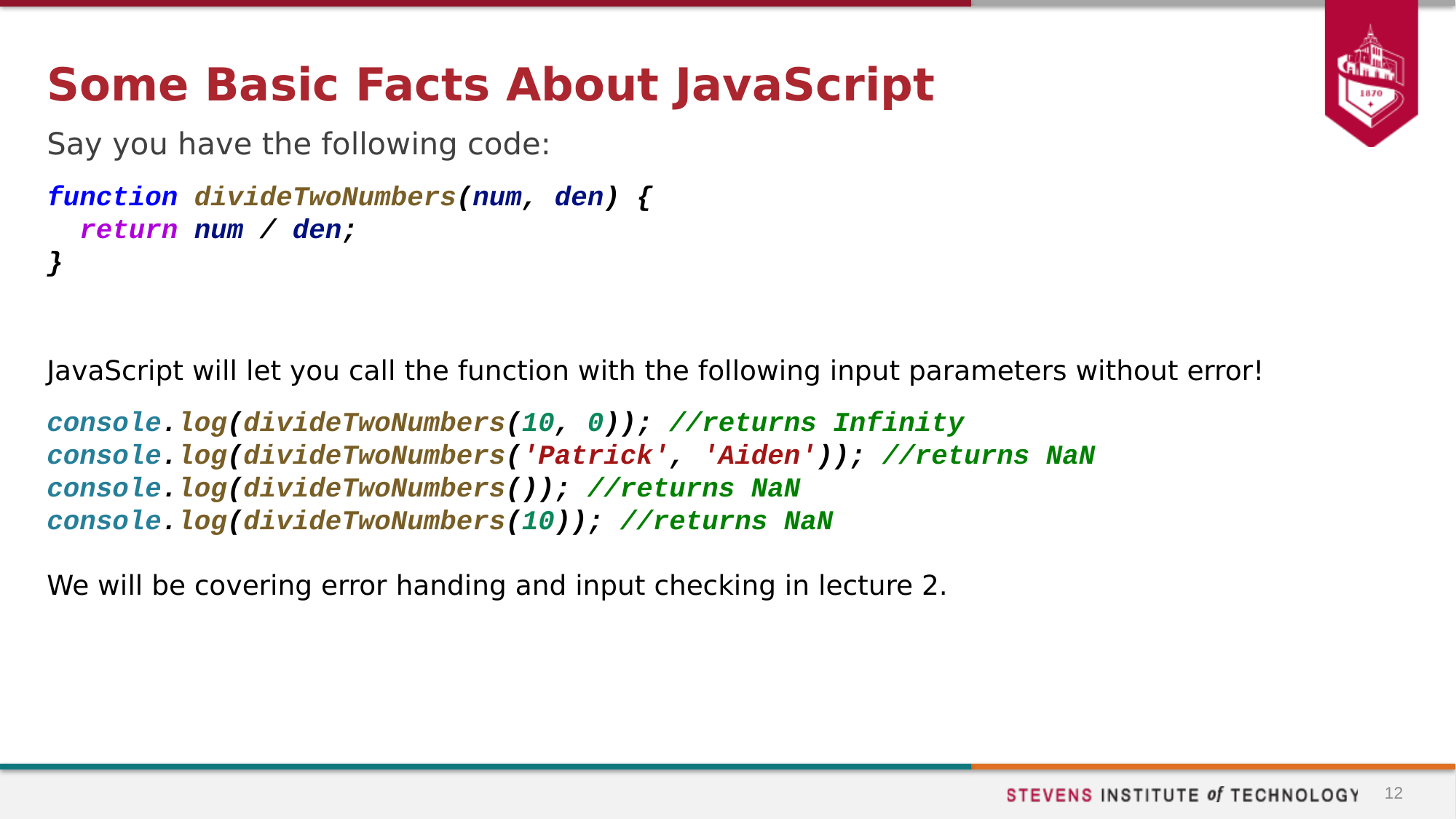

# Some Basic Facts About JavaScript
Say you have the following code:
function divideTwoNumbers(num, den) {
  return num / den;
}

JavaScript will let you call the function with the following input parameters without error!
console.log(divideTwoNumbers(10, 0)); //returns Infinity
console.log(divideTwoNumbers('Patrick', 'Aiden')); //returns NaN
console.log(divideTwoNumbers()); //returns NaN
console.log(divideTwoNumbers(10)); //returns NaN

We will be covering error handing and input checking in lecture 2.

12